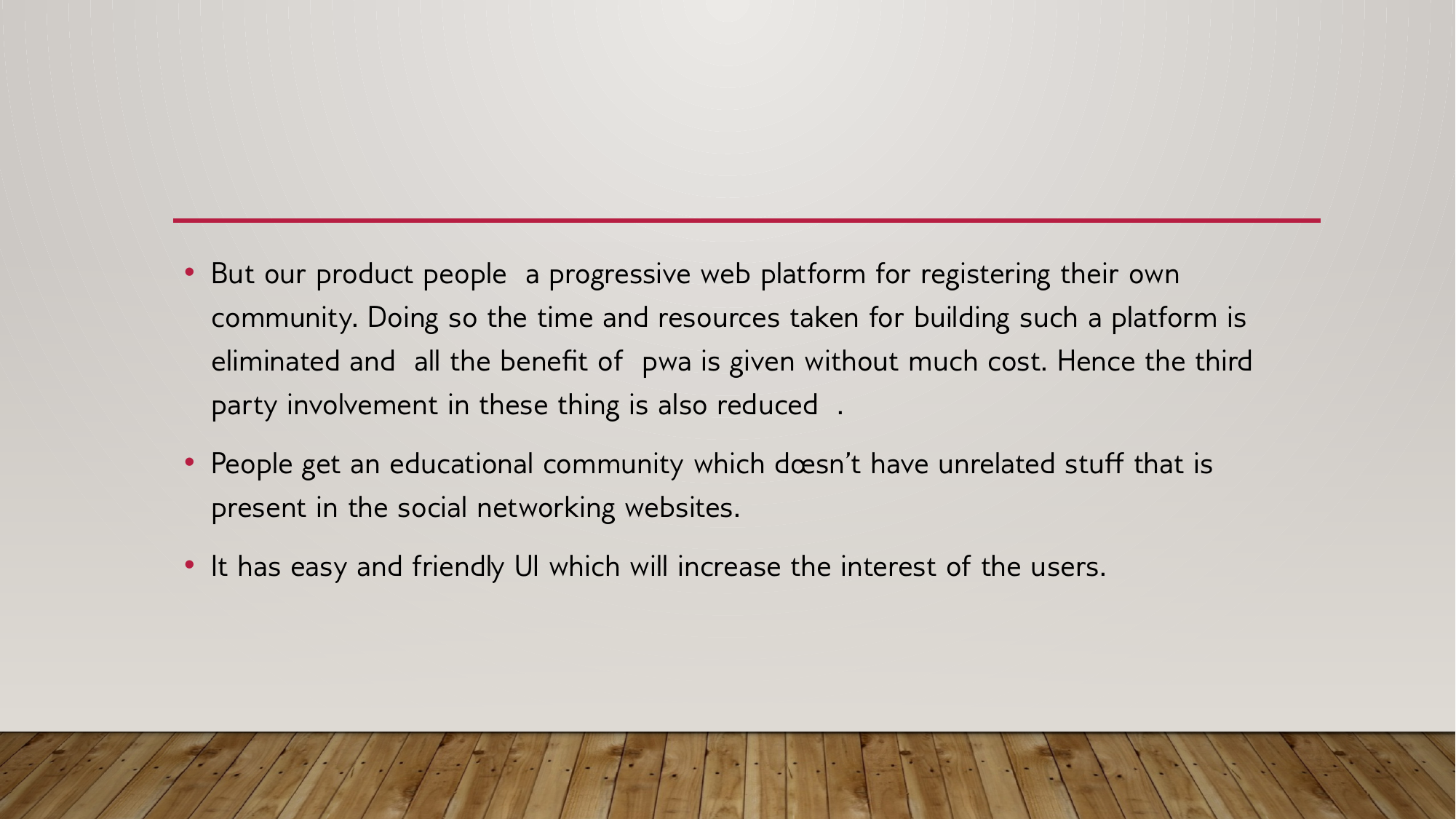

But our product people  a progressive web platform for registering their own community. Doing so the time and resources taken for building such a platform is eliminated and  all the benefit of  pwa is given without much cost. Hence the third party involvement in these thing is also reduced  .
People get an educational community which doesn’t have unrelated stuff that is present in the social networking websites.
It has easy and friendly UI which will increase the interest of the users.